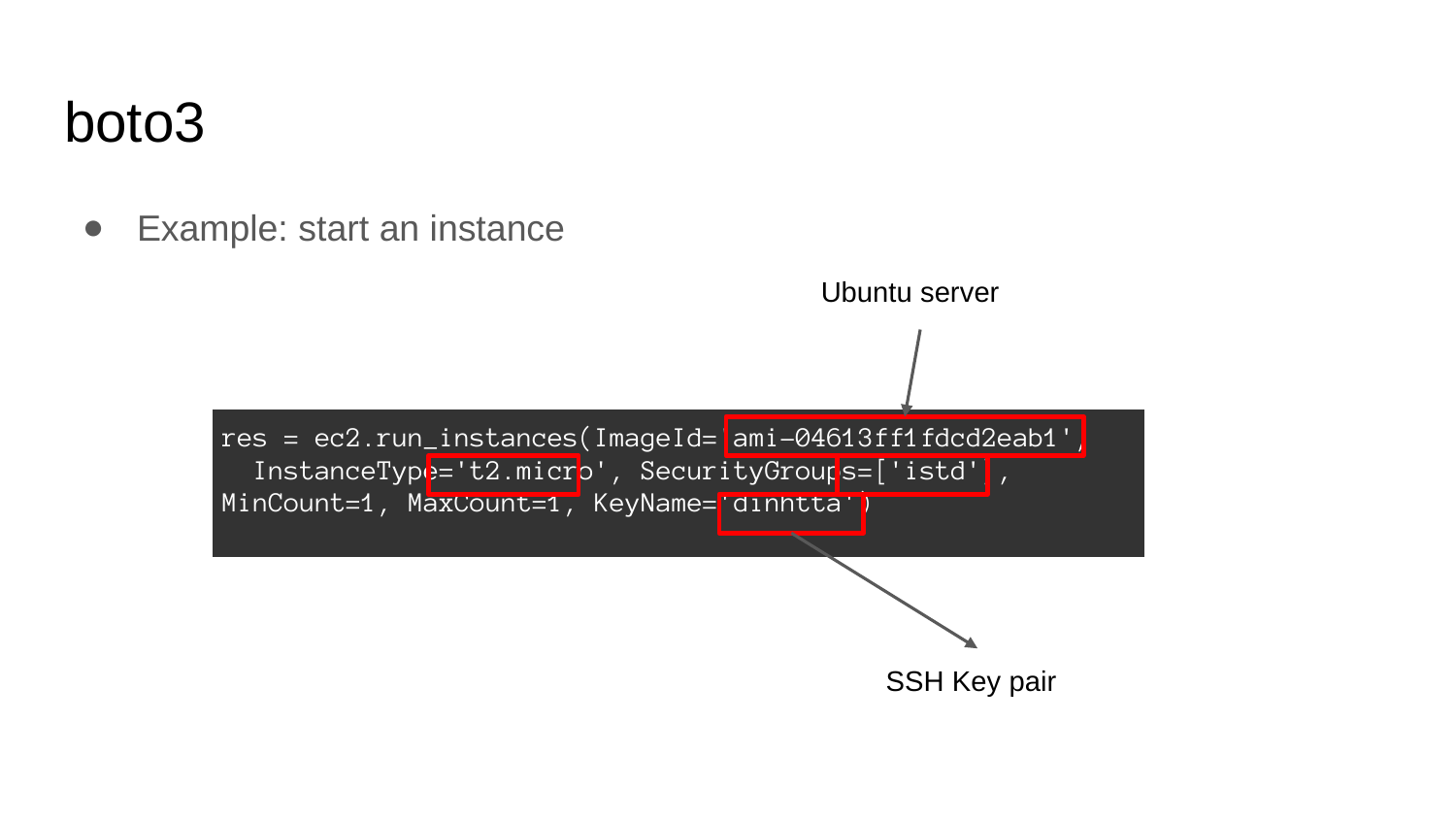

# boto3
Example: start an instance
Ubuntu server
| res = ec2.run\_instances(ImageId='ami-04613ff1fdcd2eab1', InstanceType='t2.micro', SecurityGroups=['istd'], MinCount=1, MaxCount=1, KeyName='dinhtta') |
| --- |

SSH Key pair